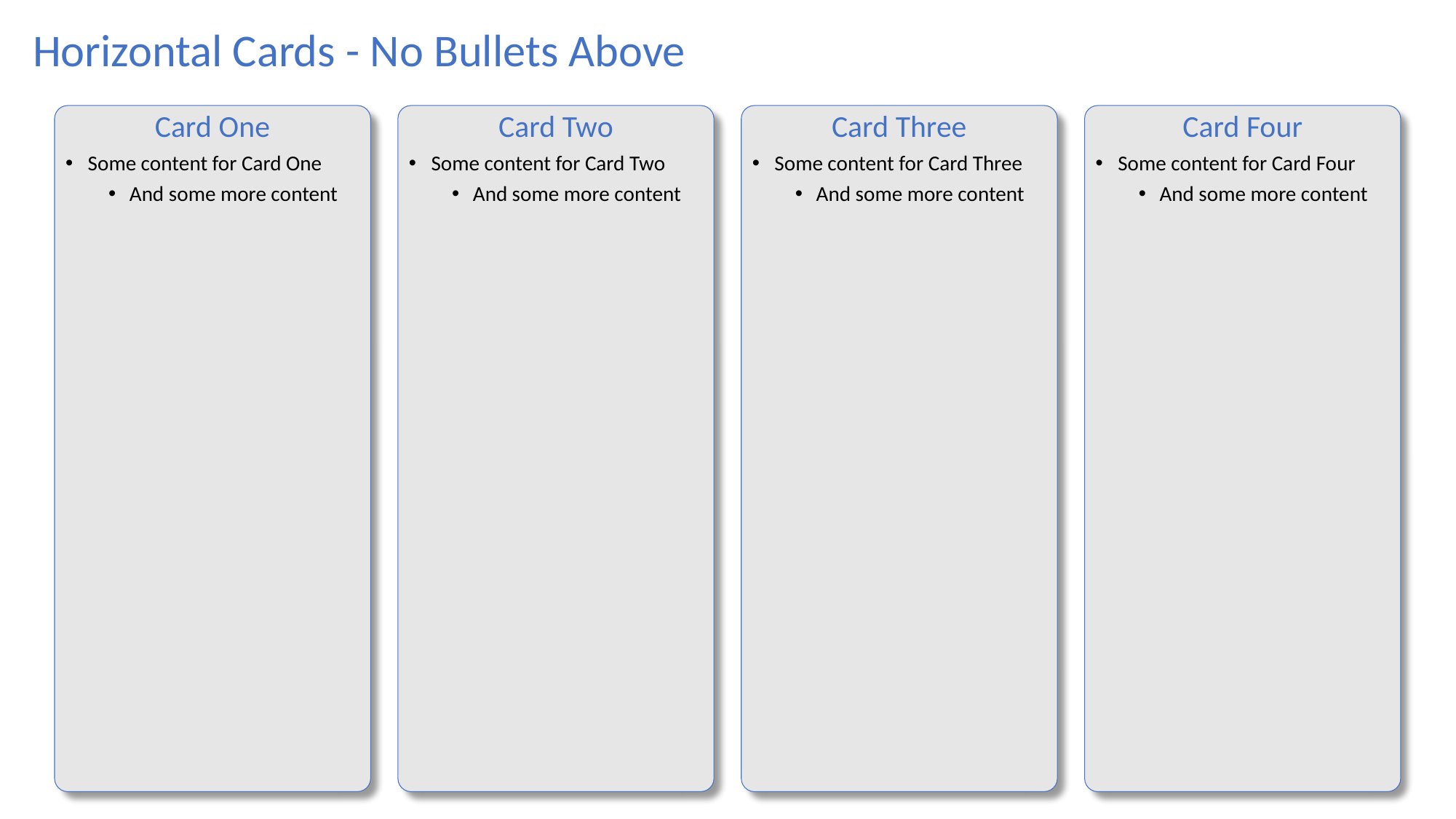

# Horizontal Cards - No Bullets Above

Card One

Card Two

Card Three

Card Four
Some content for Card One
And some more content
Some content for Card Two
And some more content
Some content for Card Three
And some more content
Some content for Card Four
And some more content